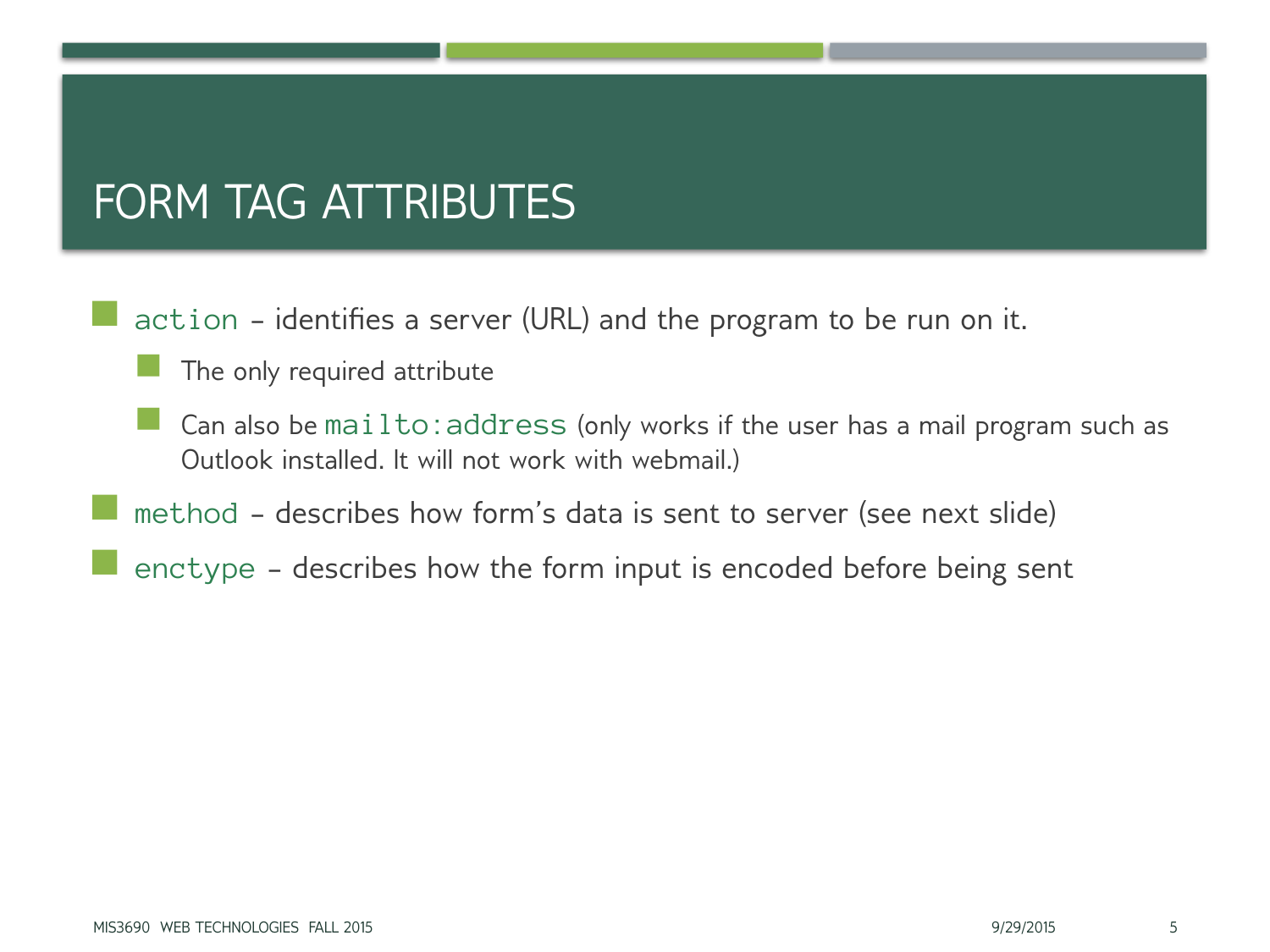

# Form Tag Attributes
action – identifies a server (URL) and the program to be run on it.
The only required attribute
Can also be mailto:address (only works if the user has a mail program such as Outlook installed. It will not work with webmail.)
method – describes how form’s data is sent to server (see next slide)
enctype – describes how the form input is encoded before being sent

MIS3690  Web Technologies  Fall 2015
9/29/2015
5